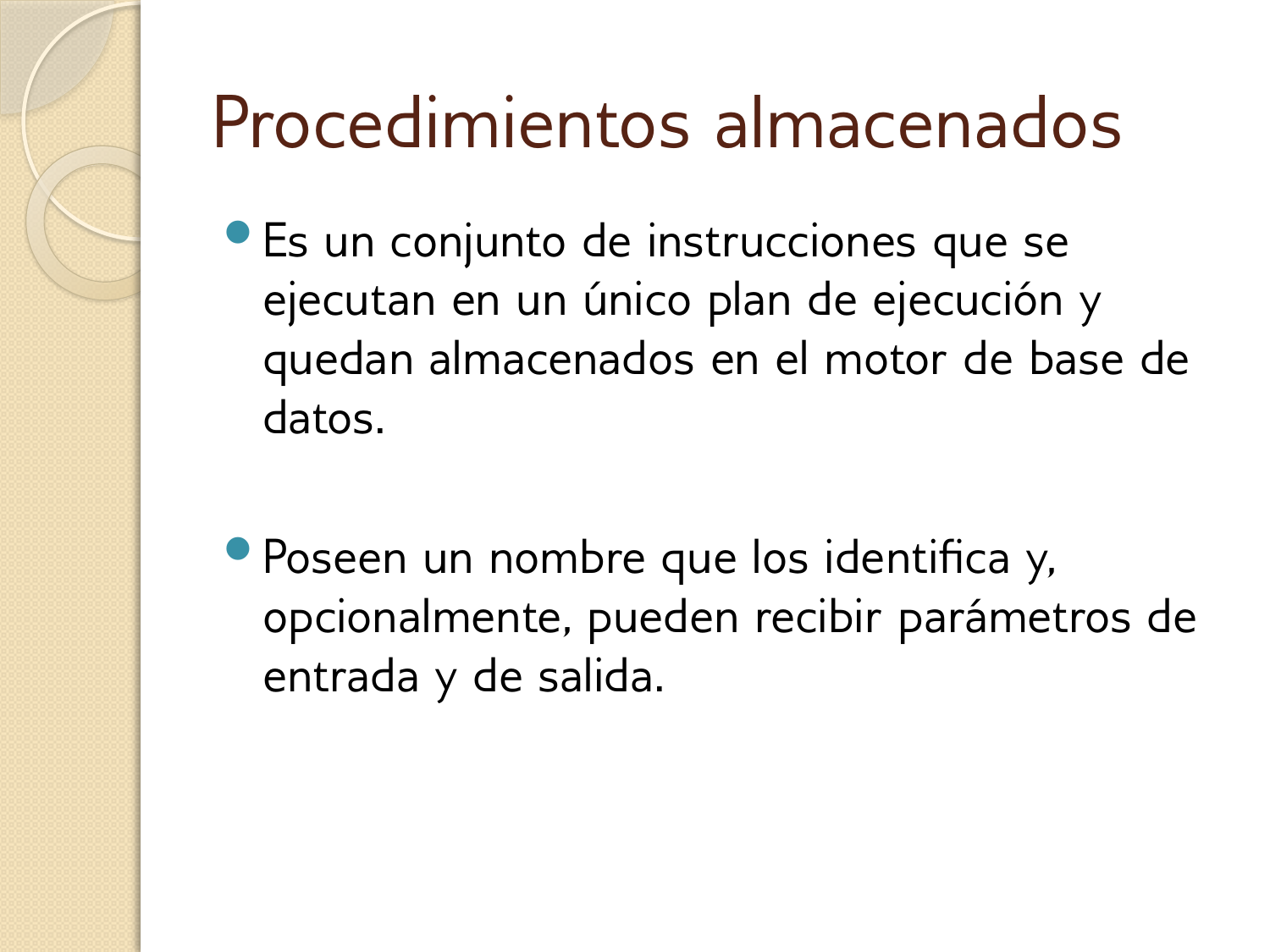

# Procedimientos almacenados
Es un conjunto de instrucciones que se ejecutan en un único plan de ejecución y quedan almacenados en el motor de base de datos.

Poseen un nombre que los identifica y, opcionalmente, pueden recibir parámetros de entrada y de salida.